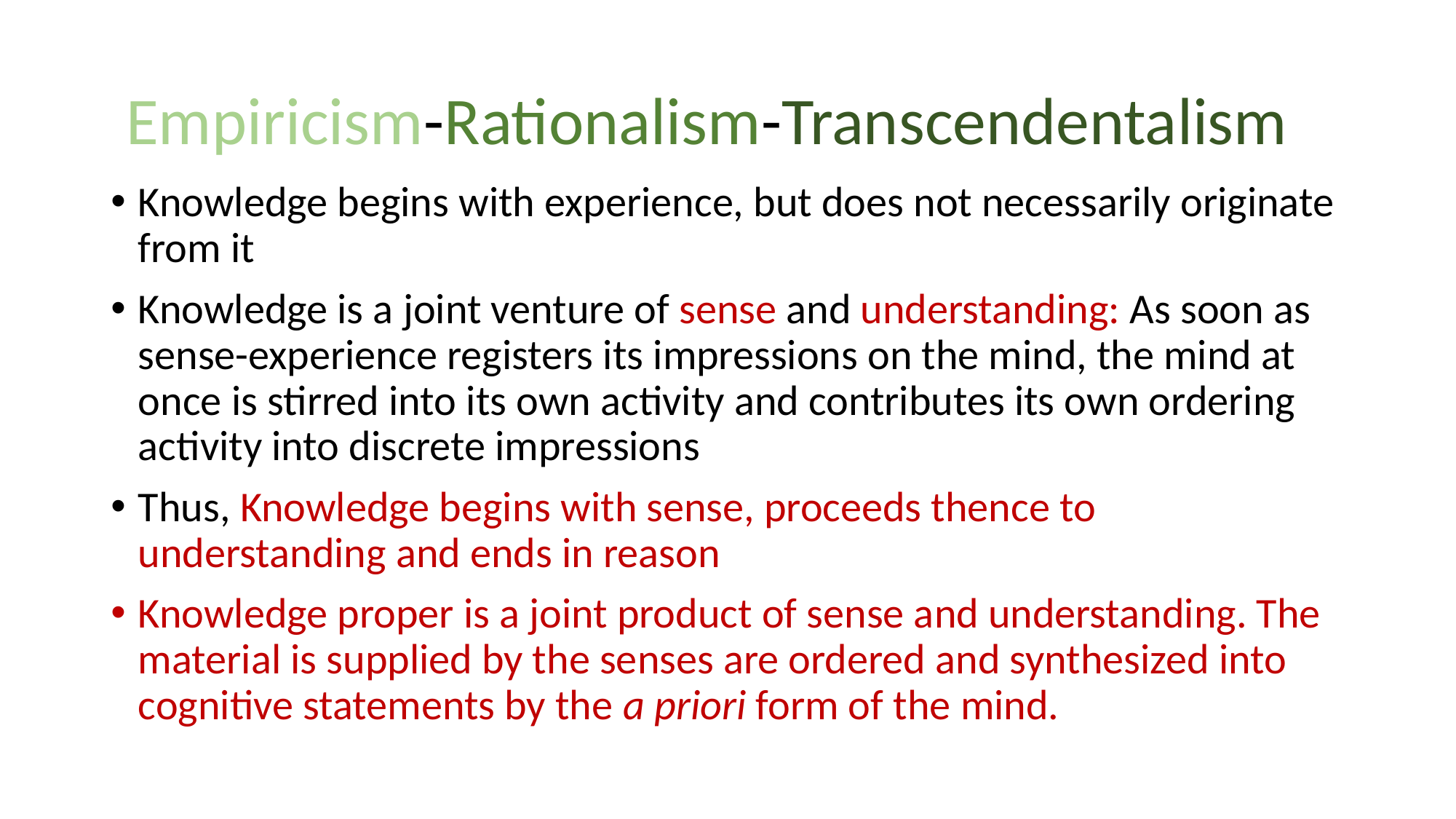

# Empiricism-Rationalism-Transcendentalism
Knowledge begins with experience, but does not necessarily originate from it
Knowledge is a joint venture of sense and understanding: As soon as sense-experience registers its impressions on the mind, the mind at once is stirred into its own activity and contributes its own ordering activity into discrete impressions
Thus, Knowledge begins with sense, proceeds thence to understanding and ends in reason
Knowledge proper is a joint product of sense and understanding. The material is supplied by the senses are ordered and synthesized into cognitive statements by the a priori form of the mind.